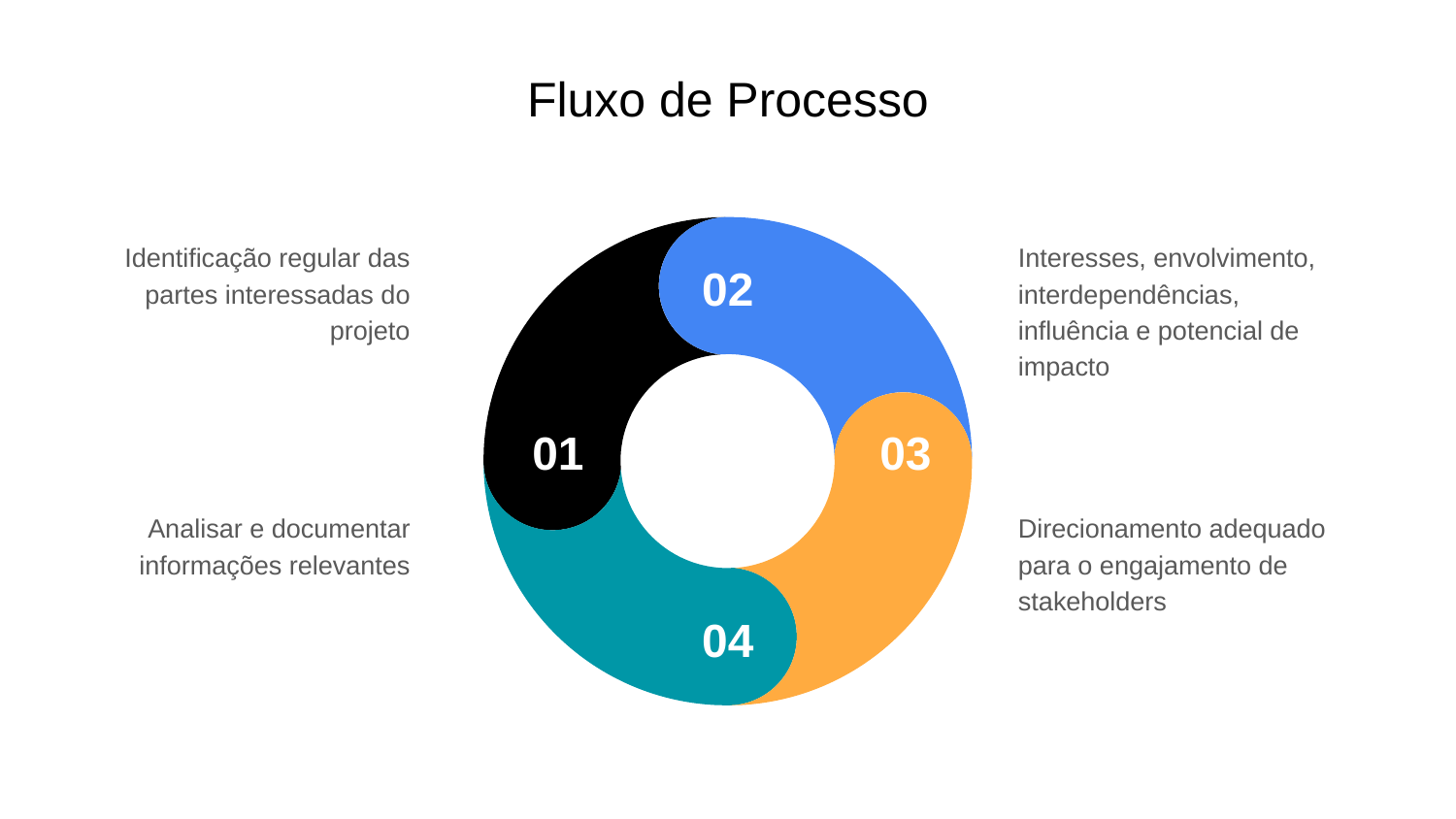

# Fluxo de Processo
Identificação regular das partes interessadas do projeto
Interesses, envolvimento, interdependências, influência e potencial de impacto
Analisar e documentar informações relevantes
Direcionamento adequado para o engajamento de stakeholders